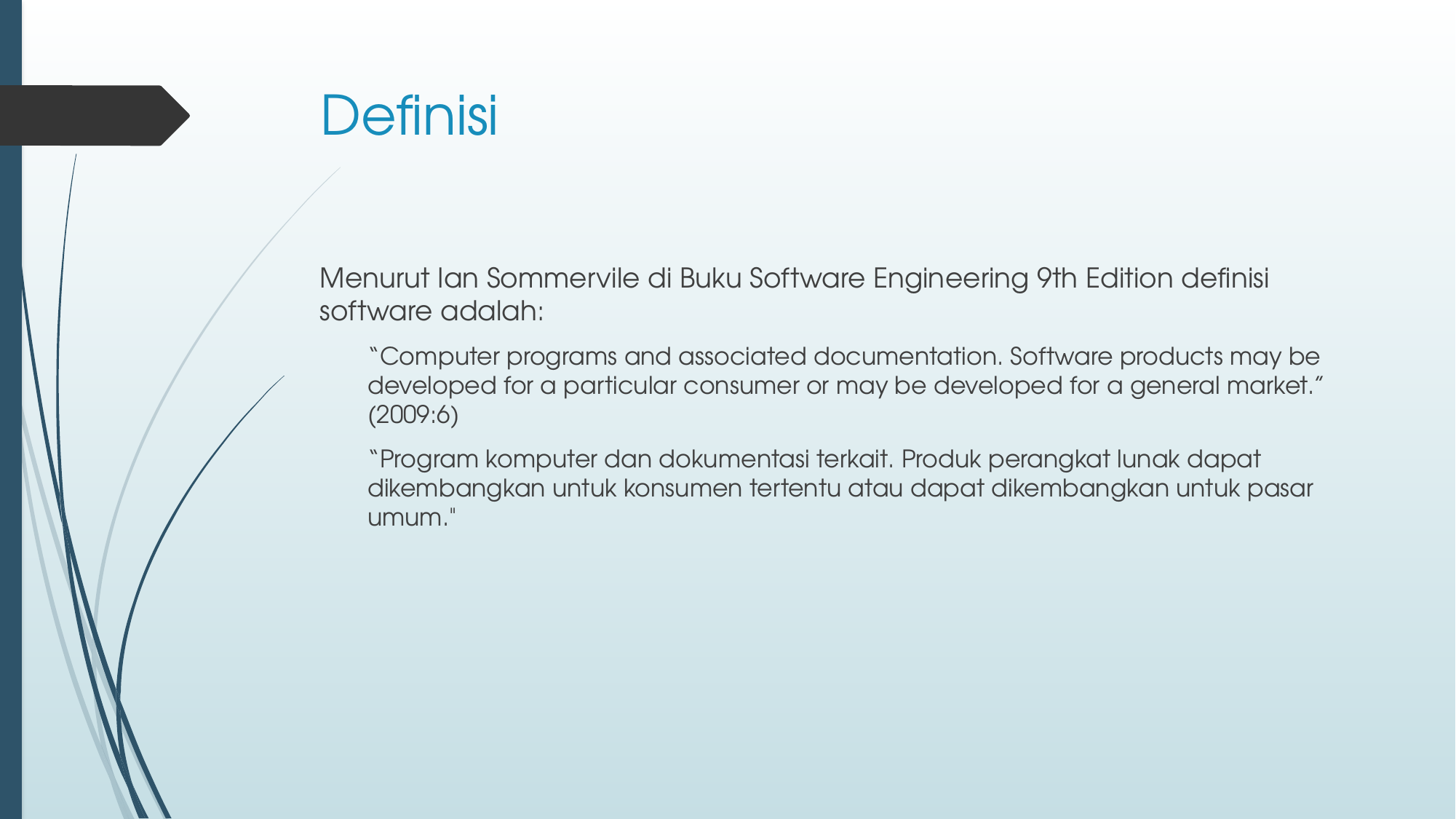

# Definisi
Menurut Ian Sommervile di Buku Software Engineering 9th Edition definisi software adalah:
“Computer programs and associated documentation. Software products may be developed for a particular consumer or may be developed for a general market.” (2009:6)
“Program komputer dan dokumentasi terkait. Produk perangkat lunak dapat dikembangkan untuk konsumen tertentu atau dapat dikembangkan untuk pasar umum."